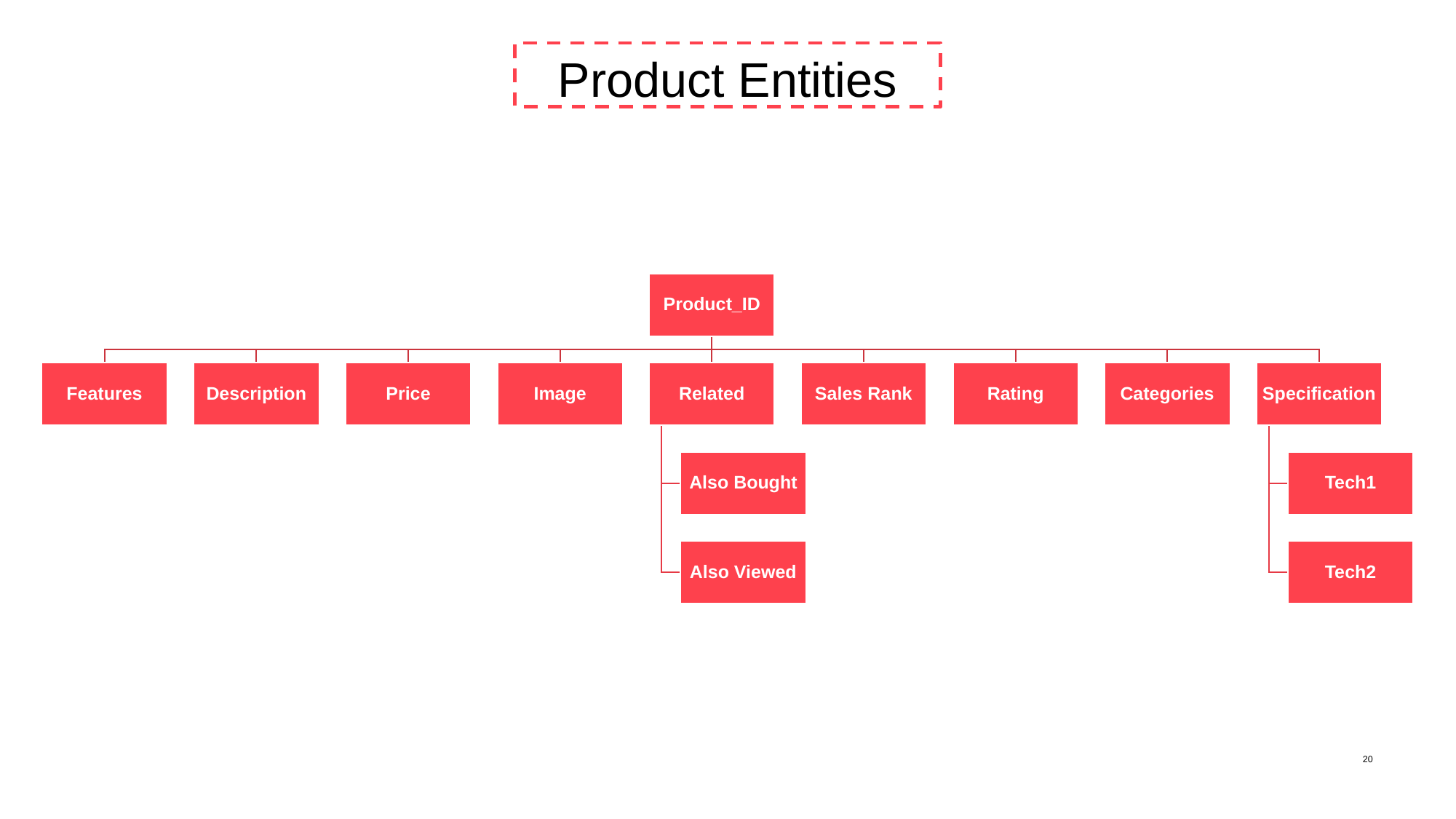

Product_ID
Features
Description
Price
Image
Related
Also Bought
Also Viewed
Sales Rank
Rating
Categories
Specification
Tech1
Tech2
Product Entities
20